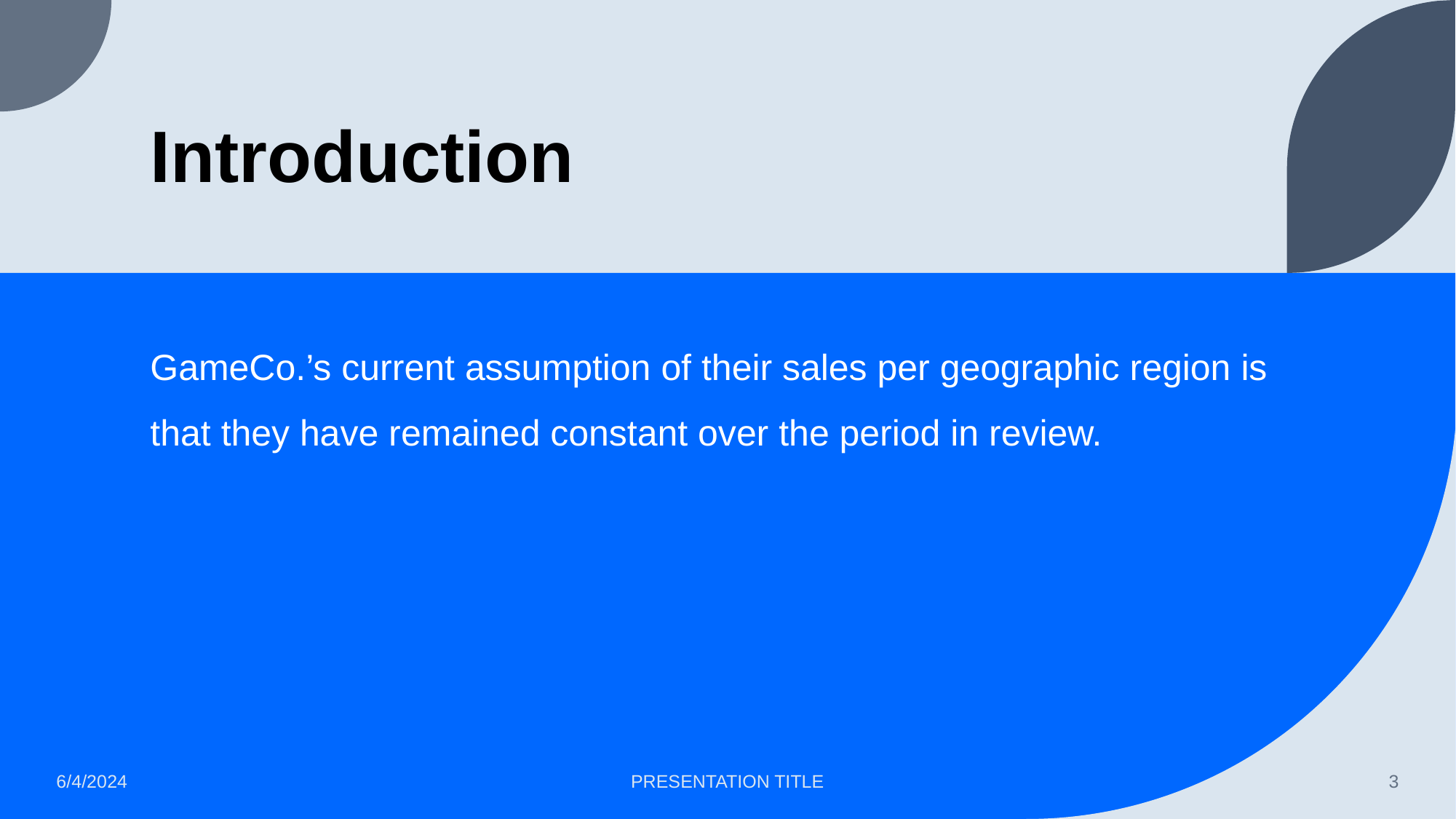

# Introduction
GameCo.’s current assumption of their sales per geographic region is that they have remained constant over the period in review.
6/4/2024
PRESENTATION TITLE
3